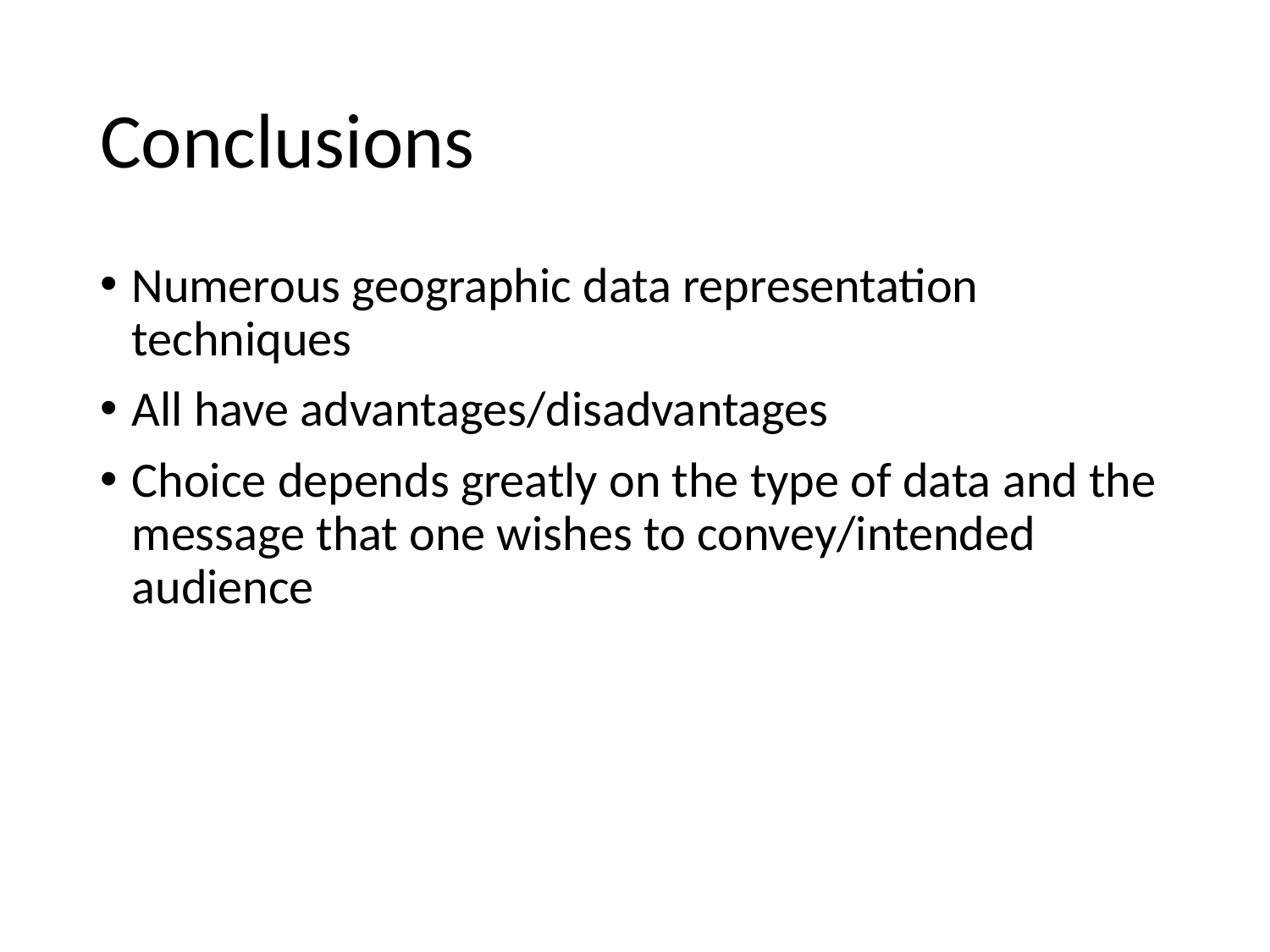

# Conclusions
Numerous geographic data representation techniques
All have advantages/disadvantages
Choice depends greatly on the type of data and the message that one wishes to convey/intended audience